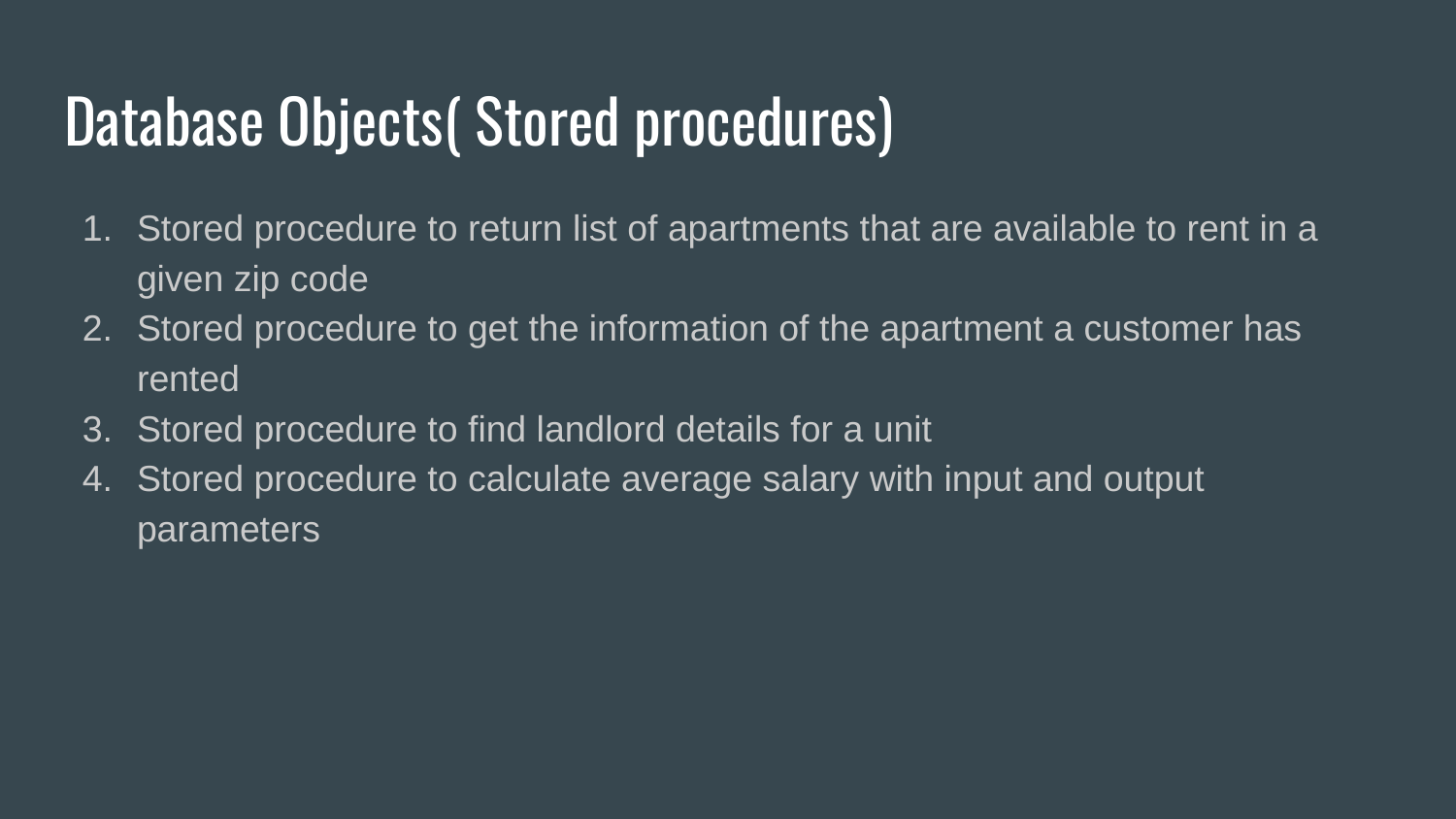

# Database Objects( Stored procedures)
Stored procedure to return list of apartments that are available to rent in a given zip code
Stored procedure to get the information of the apartment a customer has rented
Stored procedure to find landlord details for a unit
Stored procedure to calculate average salary with input and output parameters